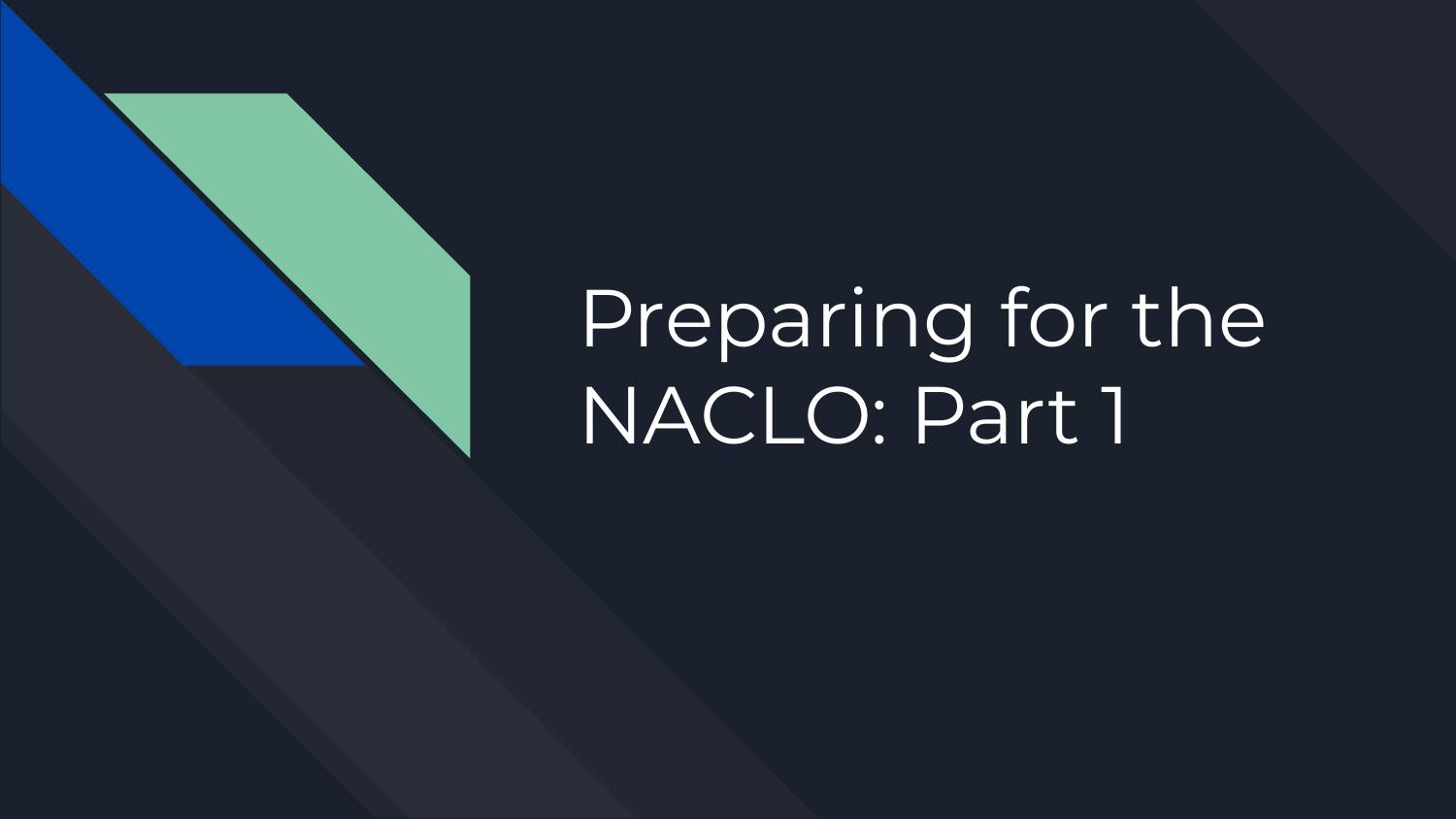

# Preparing for the NACLO: Part 1